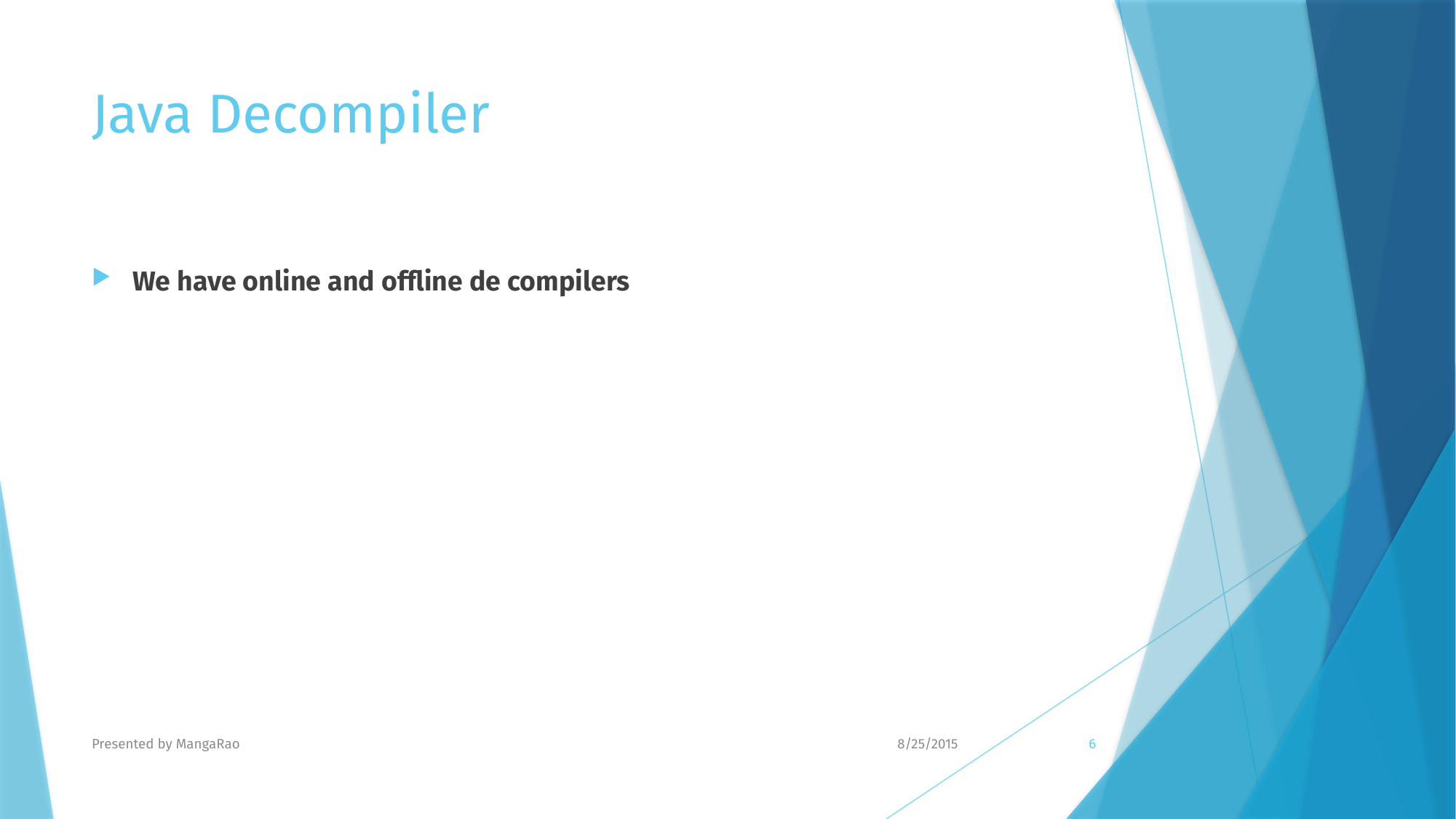

# Java Decompiler
We have online and offline de compilers

Presented by MangaRao
8/25/2015
6